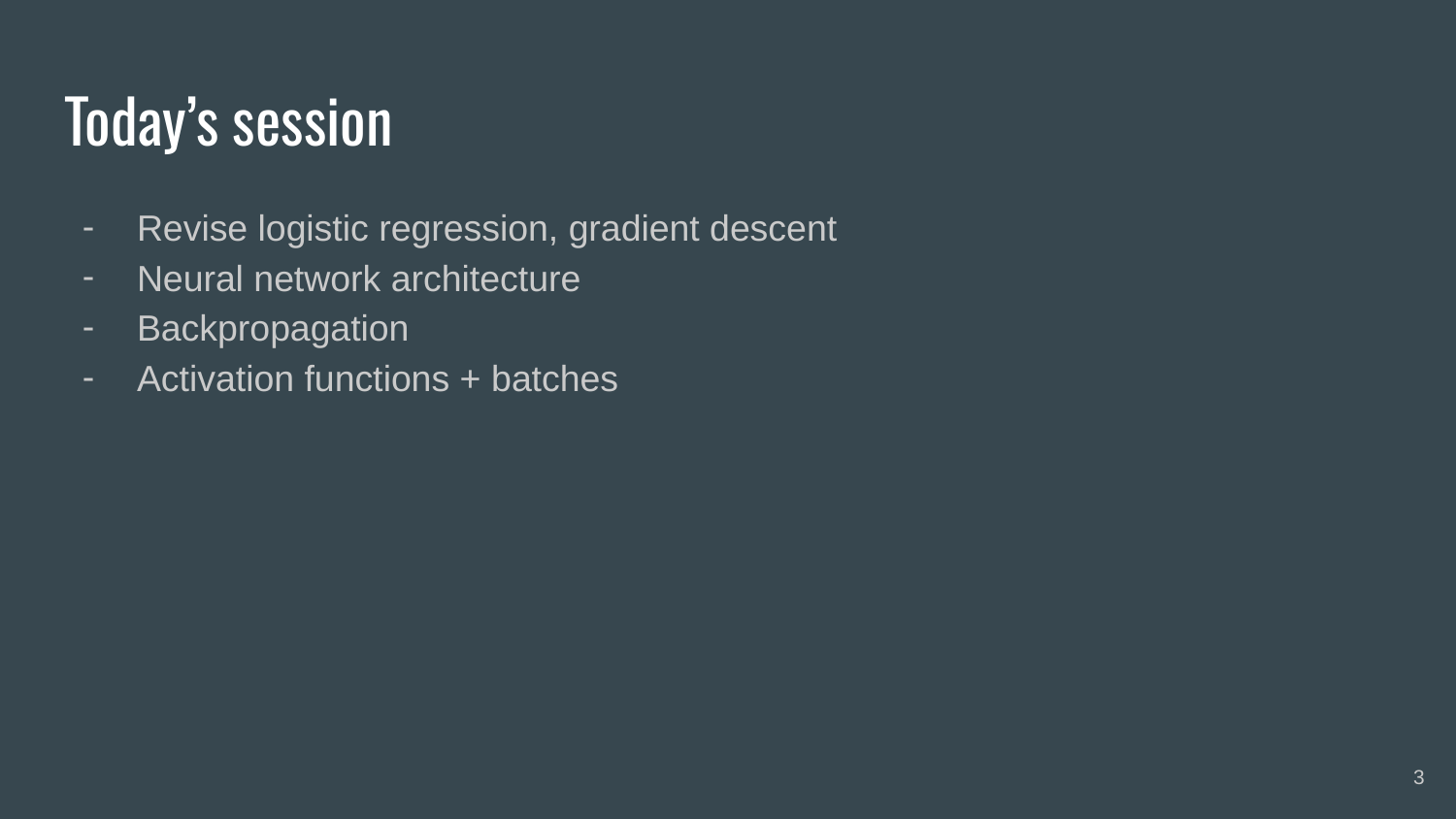

# Today’s session
Revise logistic regression, gradient descent
Neural network architecture
Backpropagation
Activation functions + batches

3